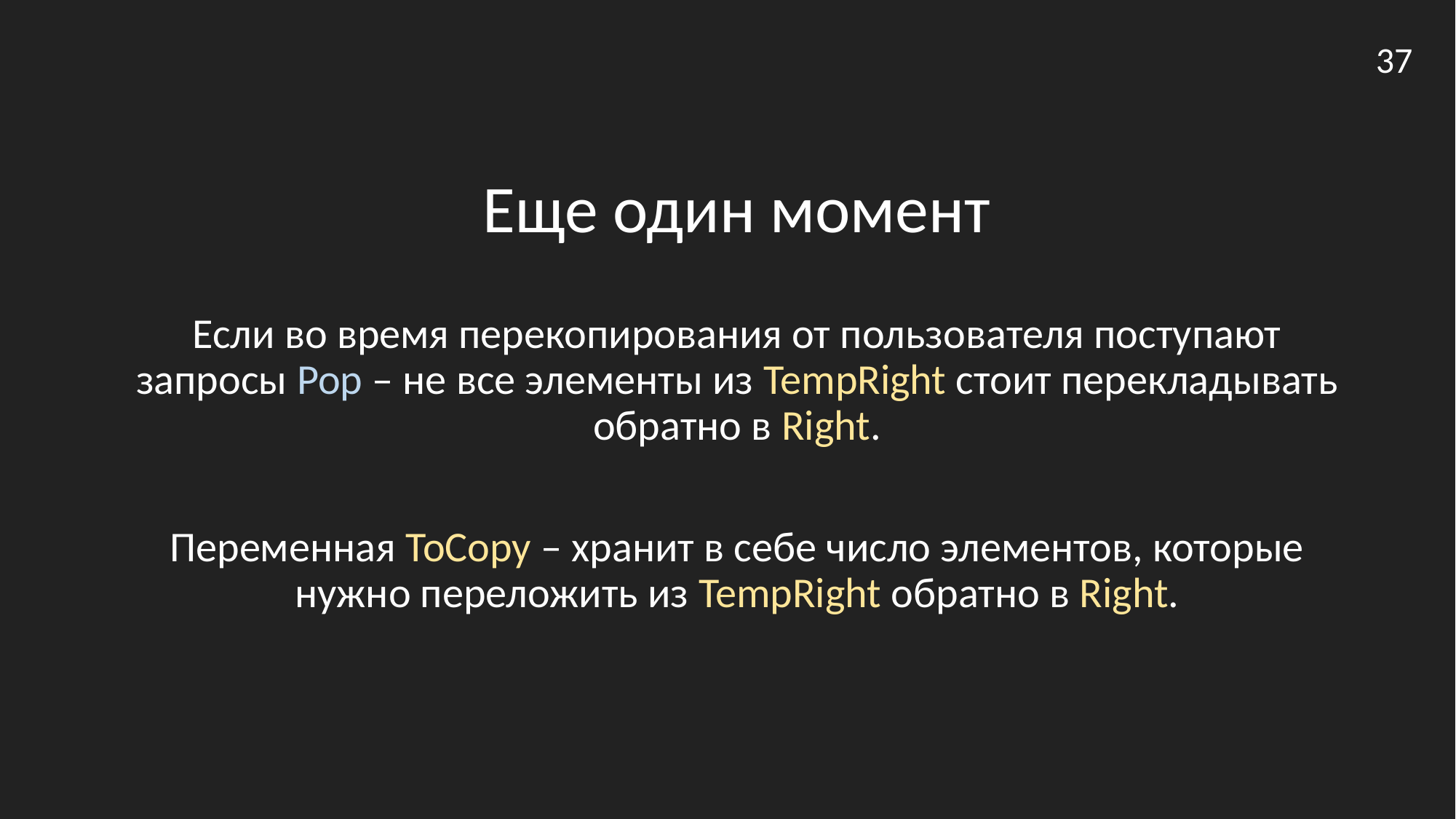

37
# Еще один момент
Если во время перекопирования от пользователя поступают запросы Pop – не все элементы из TempRight стоит перекладывать обратно в Right.

Переменная ToCopy – хранит в себе число элементов, которые нужно переложить из TempRight обратно в Right.